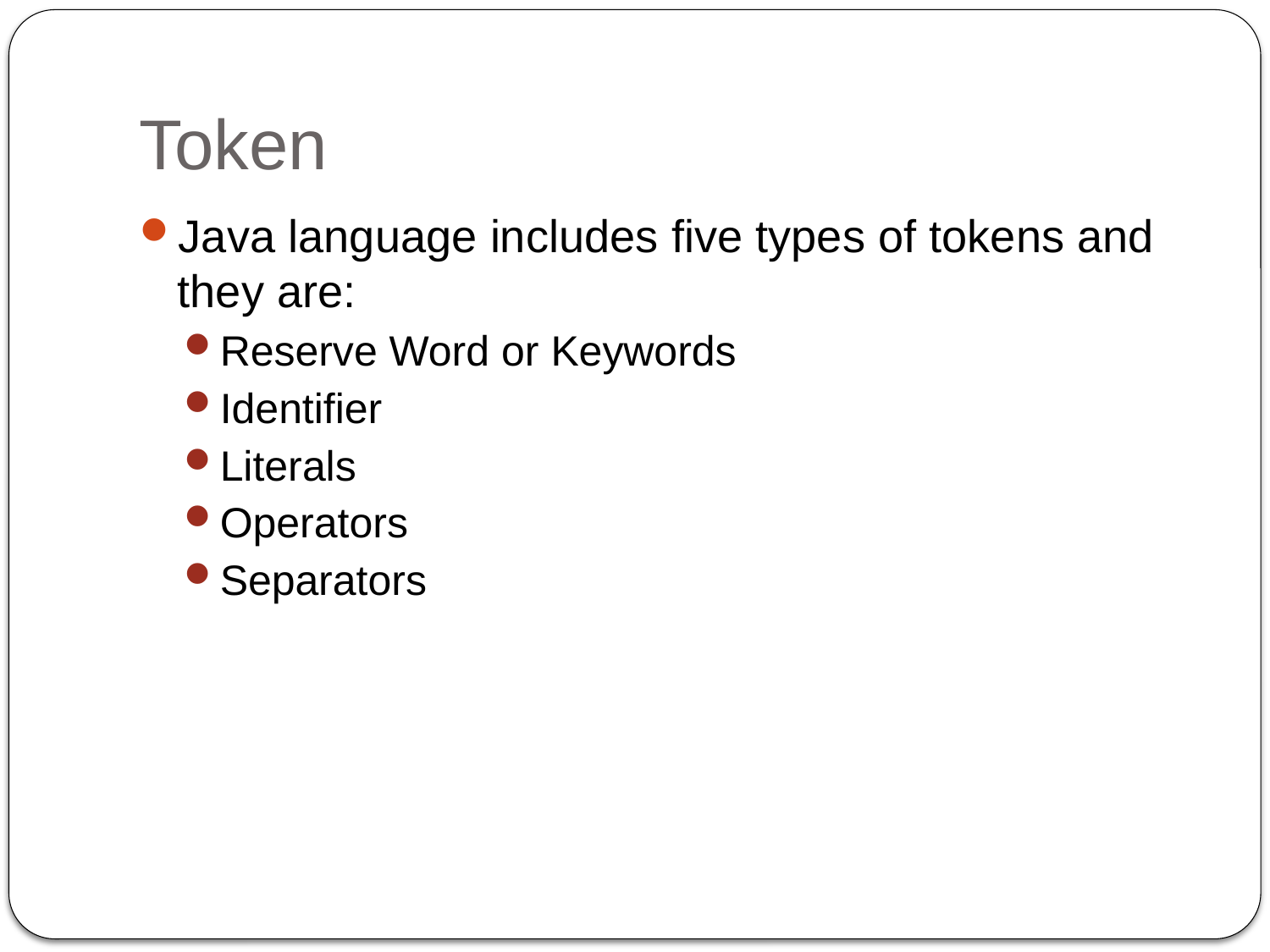

# Token
Java language includes five types of tokens and they are:
Reserve Word or Keywords
Identifier
Literals
Operators
Separators